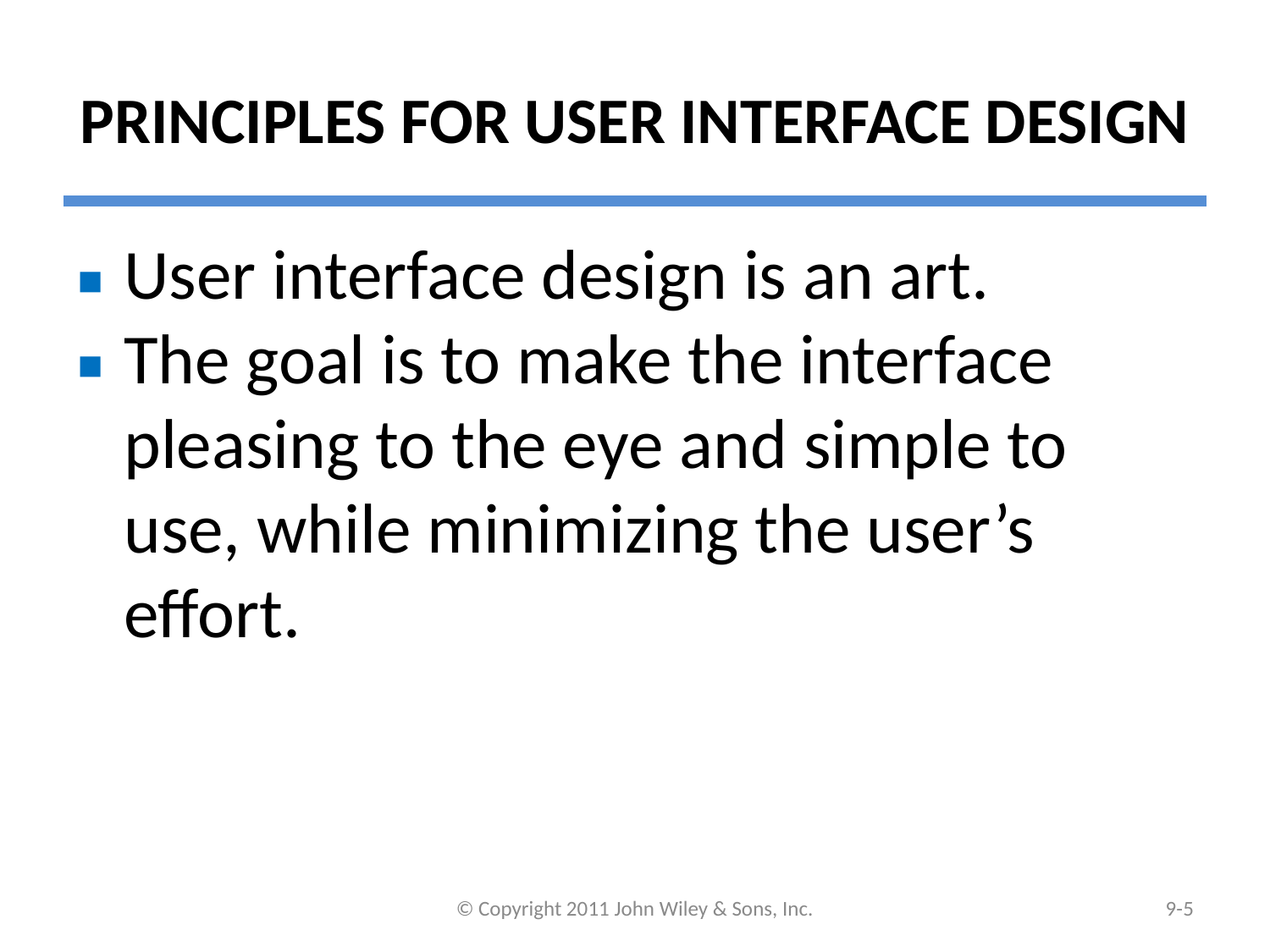

# PRINCIPLES FOR USER INTERFACE DESIGN
User interface design is an art.
The goal is to make the interface pleasing to the eye and simple to use, while minimizing the user’s effort.

© Copyright 2011 John Wiley & Sons, Inc.
9-5